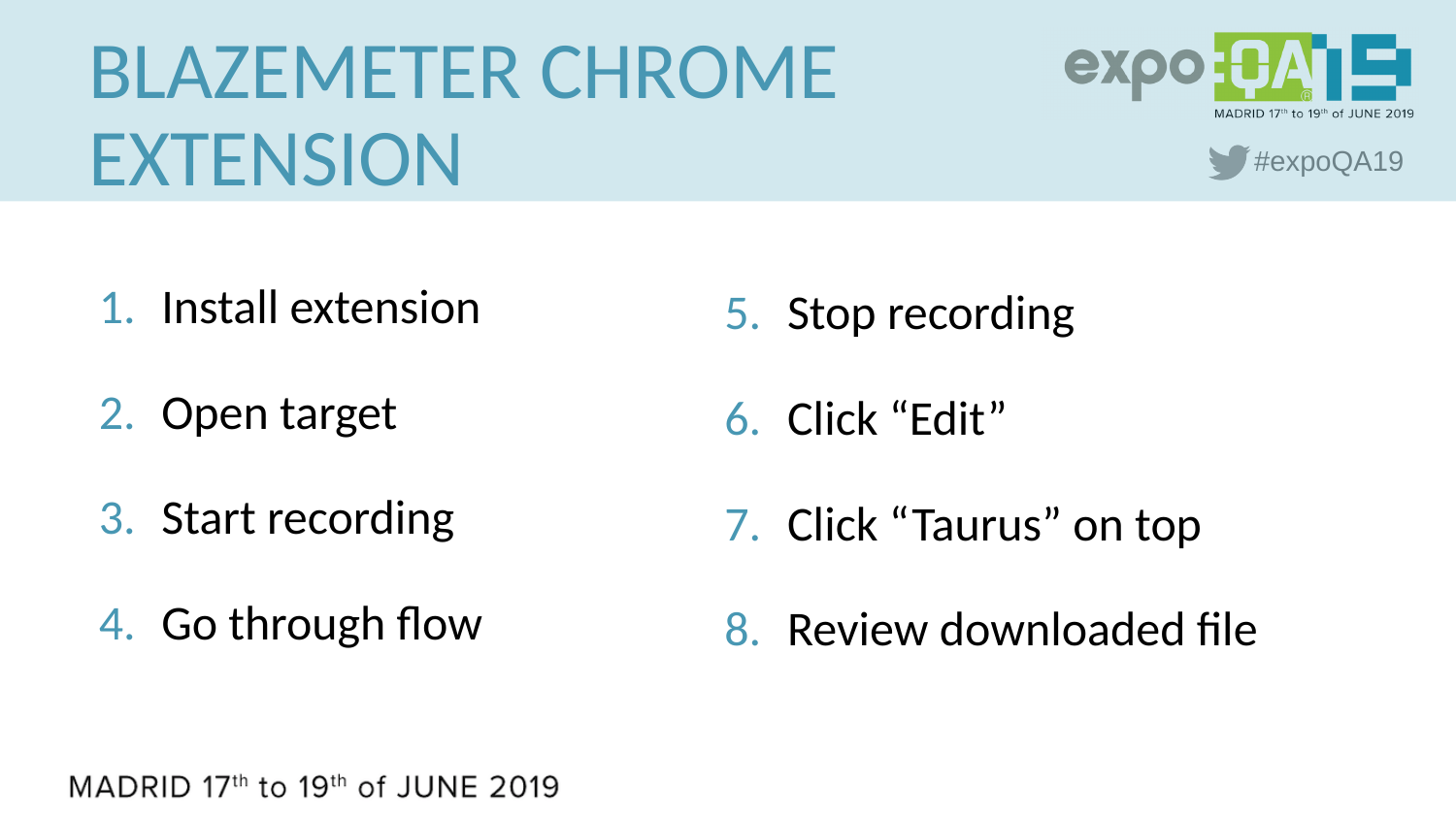

# BlazeMeter Chrome Extension
Install extension
Open target
Start recording
Go through flow
Stop recording
Click “Edit”
Click “Taurus” on top
Review downloaded file